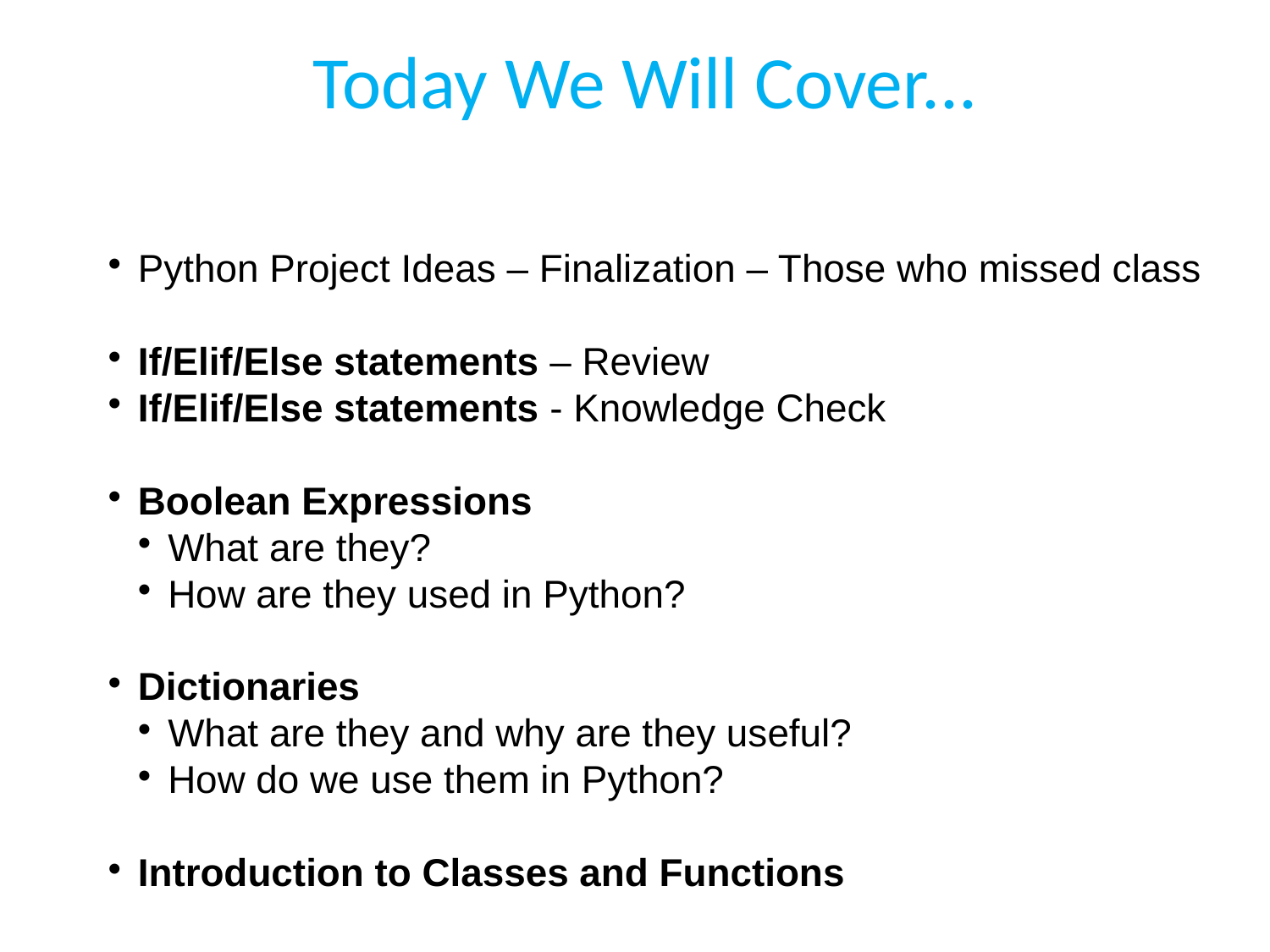

# Today We Will Cover...

Python Project Ideas – Finalization – Those who missed class

If/Elif/Else statements – Review
If/Elif/Else statements - Knowledge Check

Boolean Expressions
What are they?
How are they used in Python?

Dictionaries
What are they and why are they useful?
How do we use them in Python?

Introduction to Classes and Functions